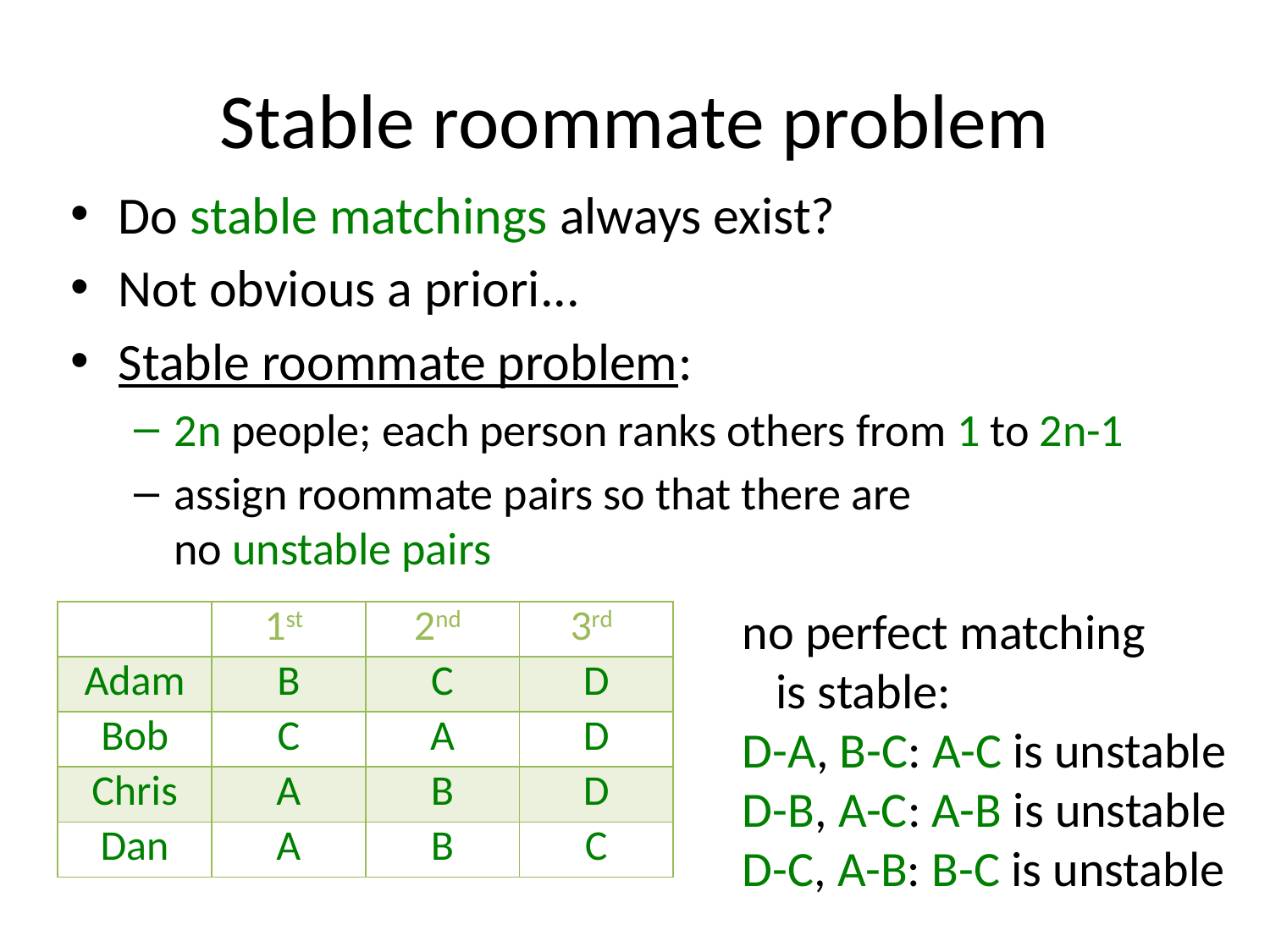

# Stable roommate problem
Do stable matchings always exist?
Not obvious a priori...
Stable roommate problem:
2n people; each person ranks others from 1 to 2n-1
assign roommate pairs so that there are
no unstable pairs

no perfect matching
   is stable:
D-A, B-C: A-C is unstable
D-B, A-C: A-B is unstable
D-C, A-B: B-C is unstable
|  | 1st | 2nd | 3rd |
| --- | --- | --- | --- |
| Adam | B | C | D |
| Bob | C | A | D |
| Chris | A | B | D |
| Dan | A | B | C |